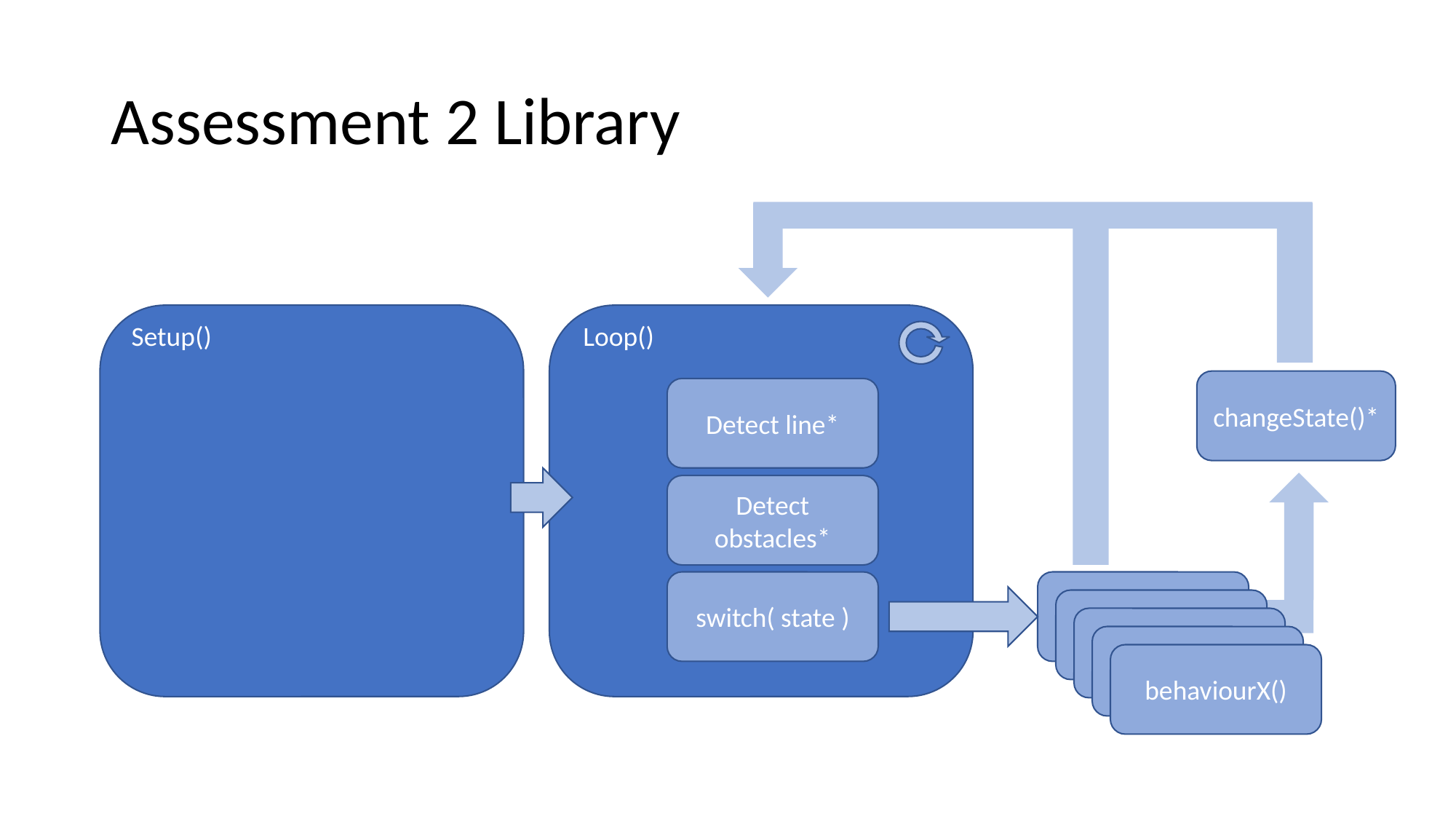

# Assessment 2 Library

Setup()
Loop()

changeState()*
Detect line*

Detect obstacles*

switch( state )
behaviourX()

behaviourX()

behaviourX()
behaviourX()
behaviourX()